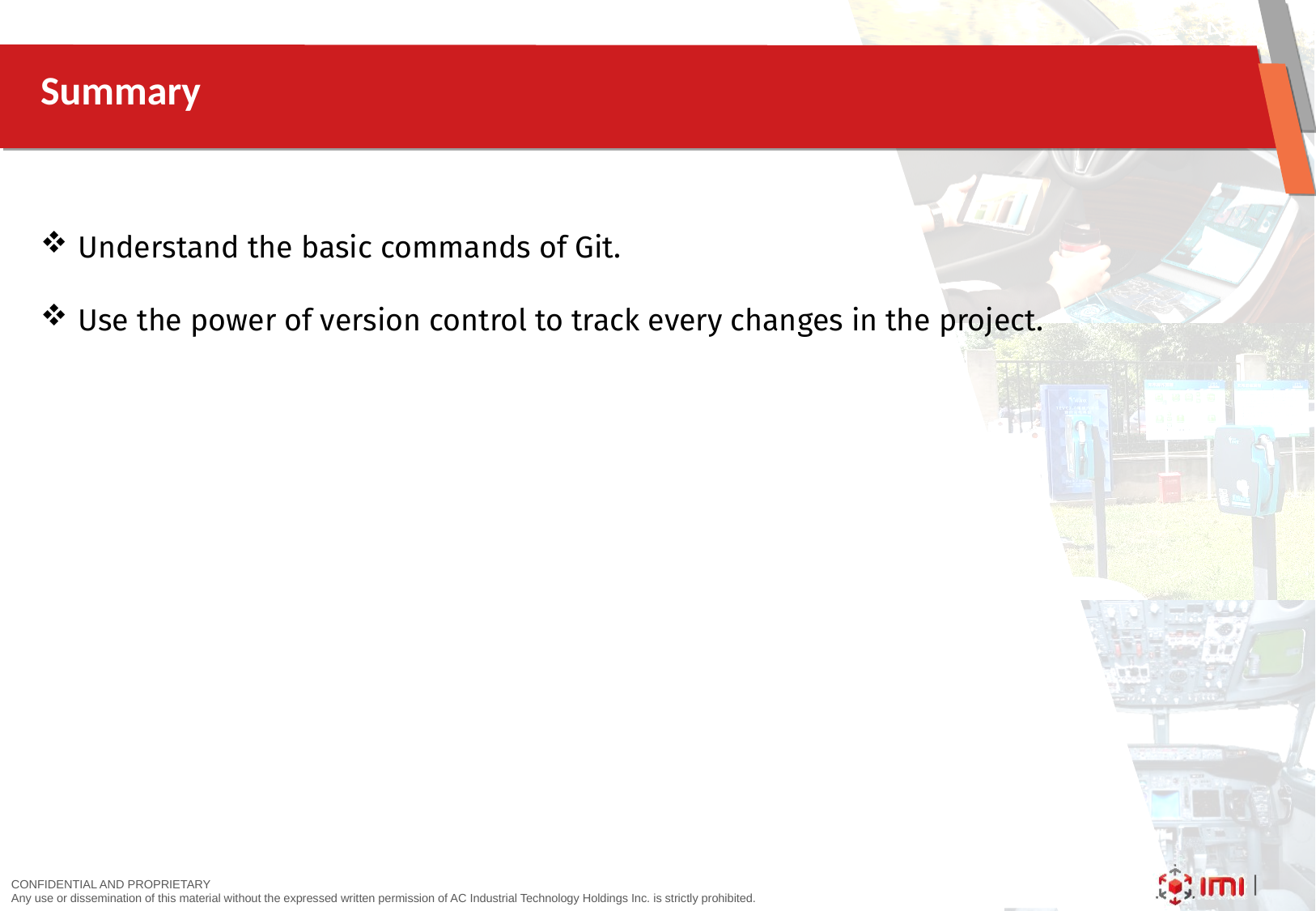

# Summary

Understand the basic commands of Git.
Use the power of version control to track every changes in the project.